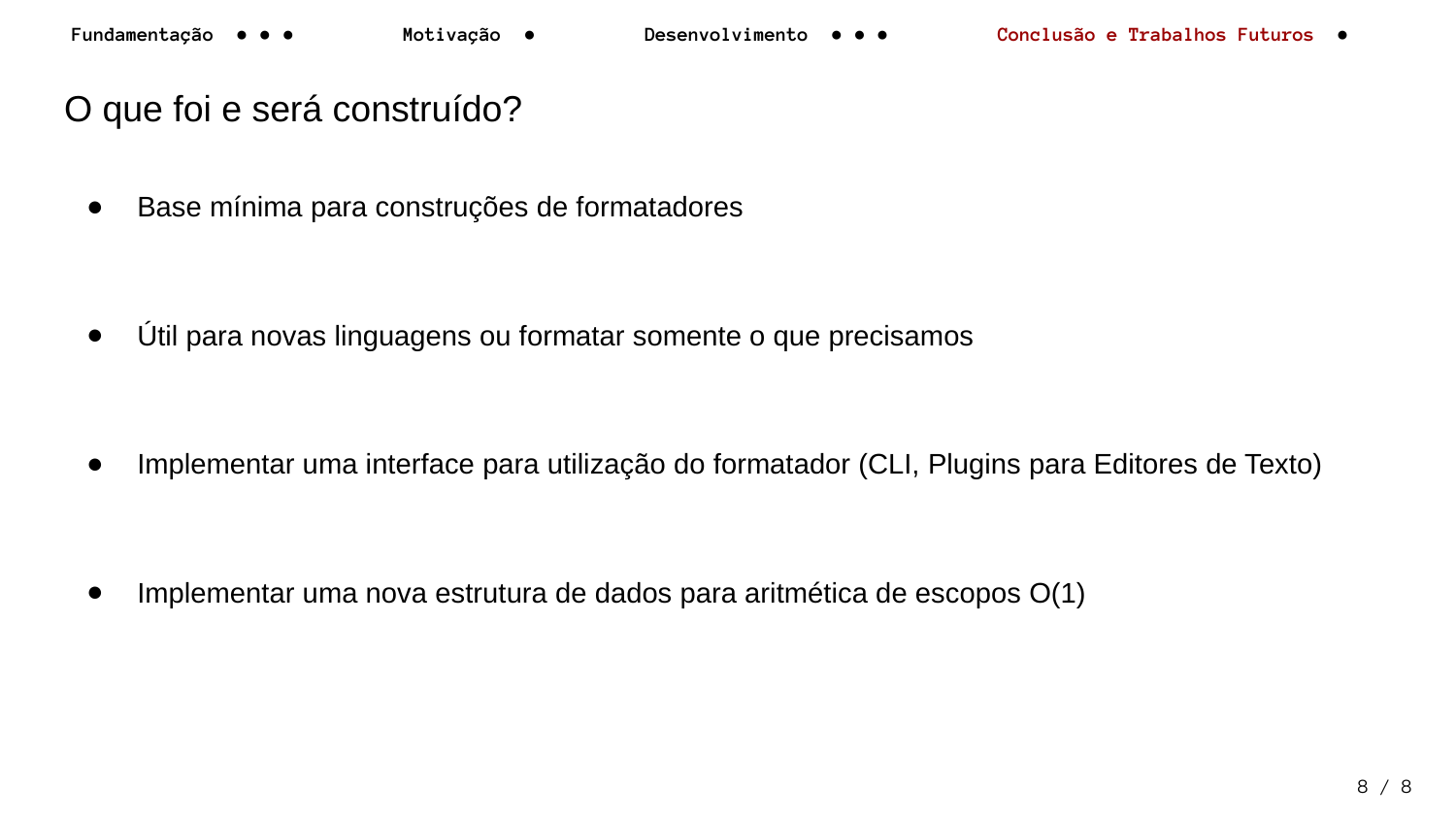

Fundamentação  ● ● ●          Motivação  ●          Desenvolvimento  ● ● ●          Conclusão e Trabalhos Futuros  ●
# O que foi e será construído?
Base mínima para construções de formatadores
Útil para novas linguagens ou formatar somente o que precisamos
Implementar uma interface para utilização do formatador (CLI, Plugins para Editores de Texto)
Implementar uma nova estrutura de dados para aritmética de escopos O(1)
  8 / 8